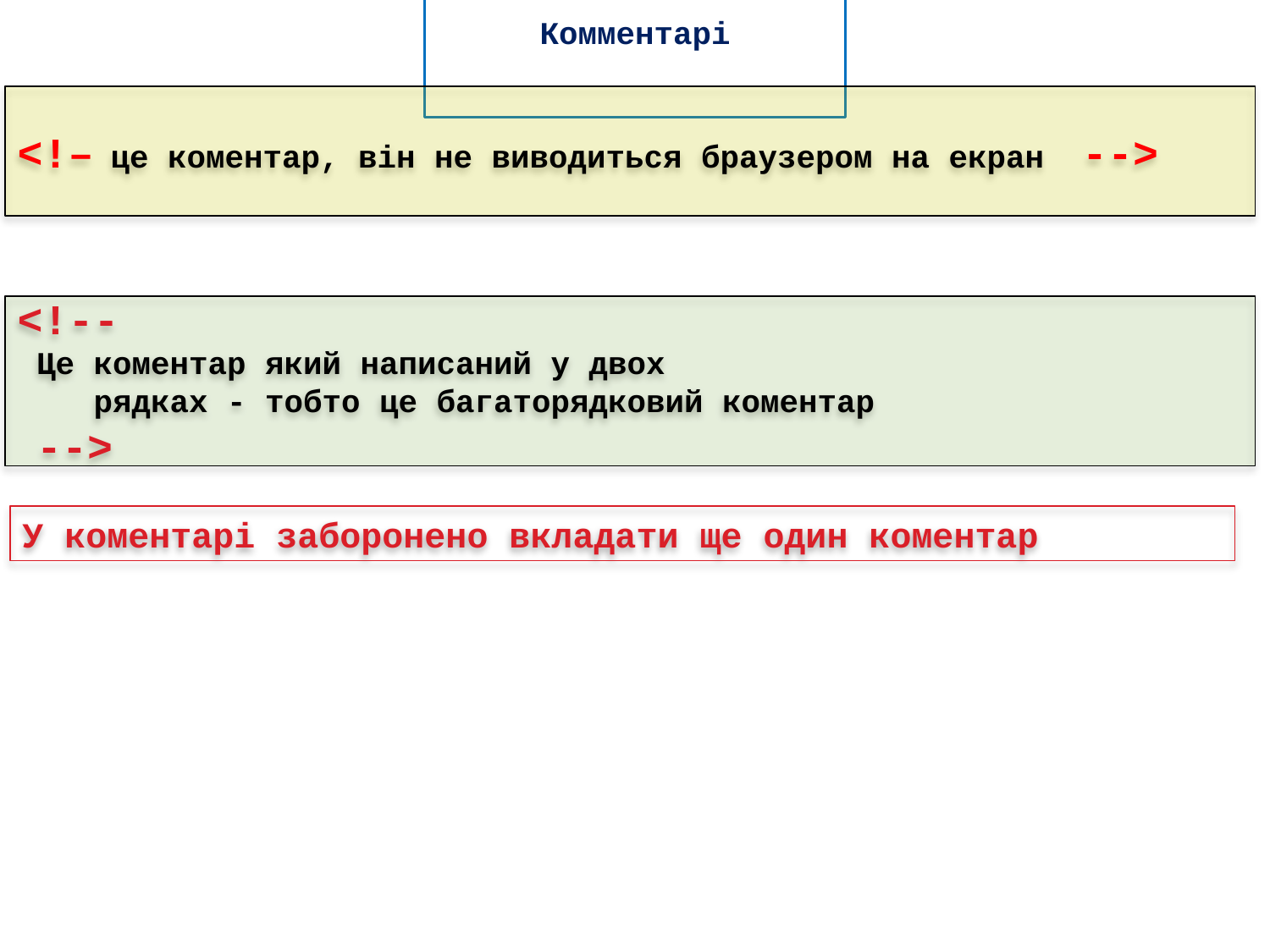

# Комментарі
<!– це коментар, він не виводиться браузером на екран  -->
<!--
 Це коментар який написаний у двох
    рядках - тобто це багаторядковий коментар
 -->
У коментарі заборонено вкладати ще один коментар